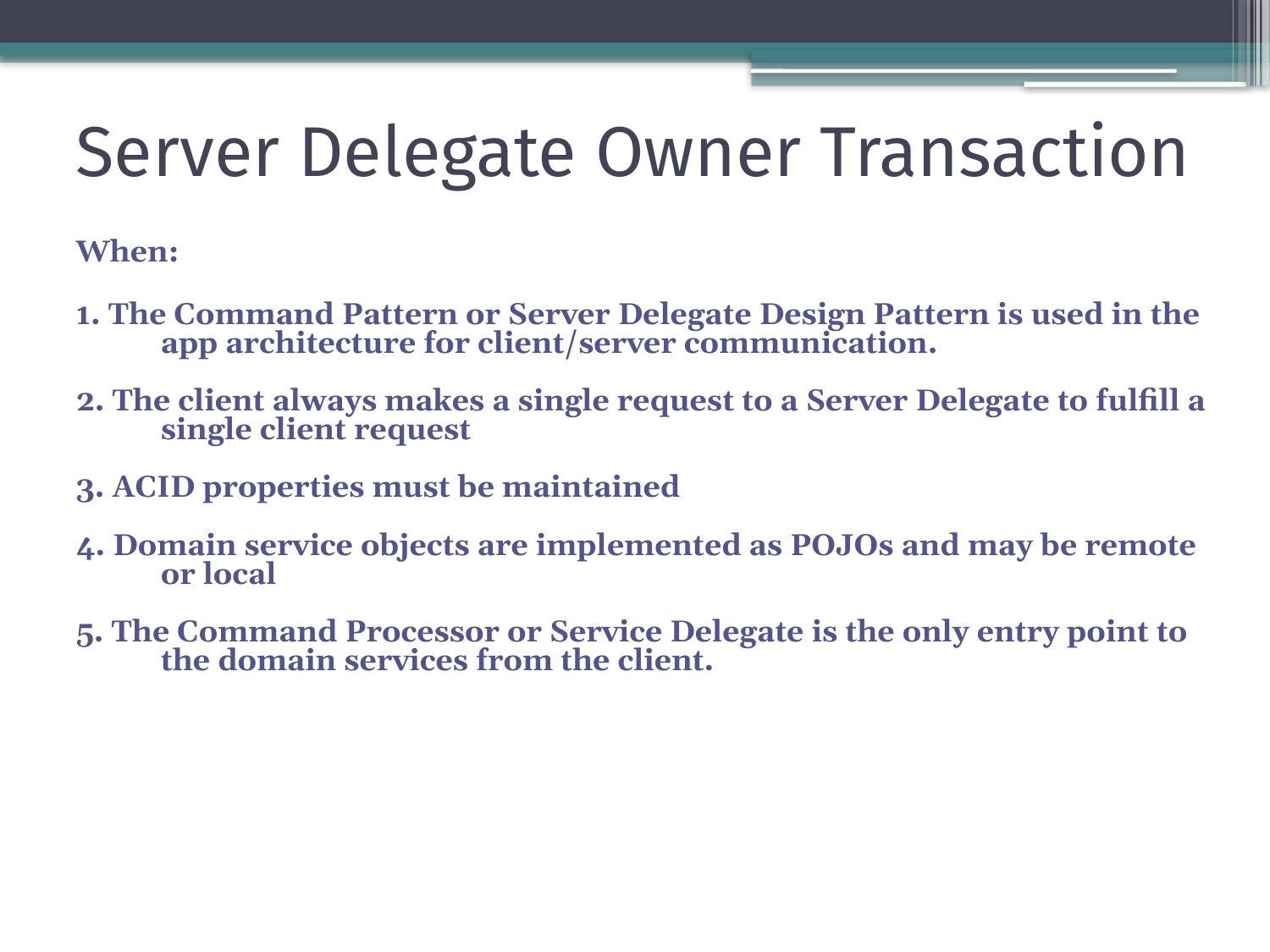

# Server Delegate Owner Transaction
When:

1. The Command Pattern or Server Delegate Design Pattern is used in the app architecture for client/server communication.

2. The client always makes a single request to a Server Delegate to fulfill a single client request

3. ACID properties must be maintained

4. Domain service objects are implemented as POJOs and may be remote or local

5. The Command Processor or Service Delegate is the only entry point to the domain services from the client.